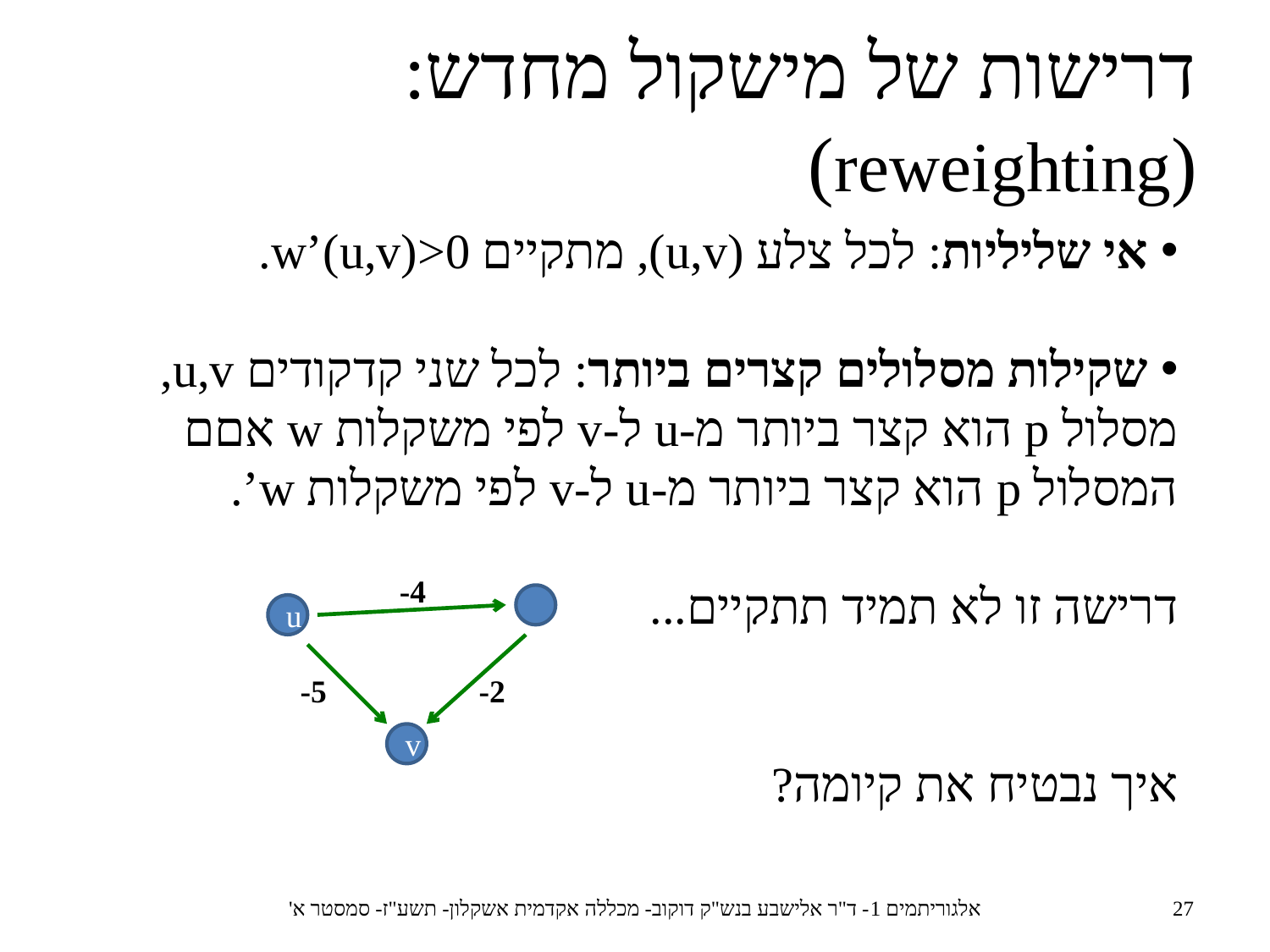

דרישות של מישקול מחדש: (reweighting)
 אי שליליות: לכל צלע (u,v), מתקיים w’(u,v)>0.

 שקילות מסלולים קצרים ביותר: לכל שני קדקודים u,v, מסלול p הוא קצר ביותר מ-u ל-v לפי משקלות w אםם
המסלול p הוא קצר ביותר מ-u ל-v לפי משקלות w’.

דרישה זו לא תמיד תתקיים...

איך נבטיח את קיומה?

-4

u
-5
-2
v
אלגוריתמים 1- ד"ר אלישבע בנש"ק דוקוב- מכללה אקדמית אשקלון- תשע"ז- סמסטר א'
27